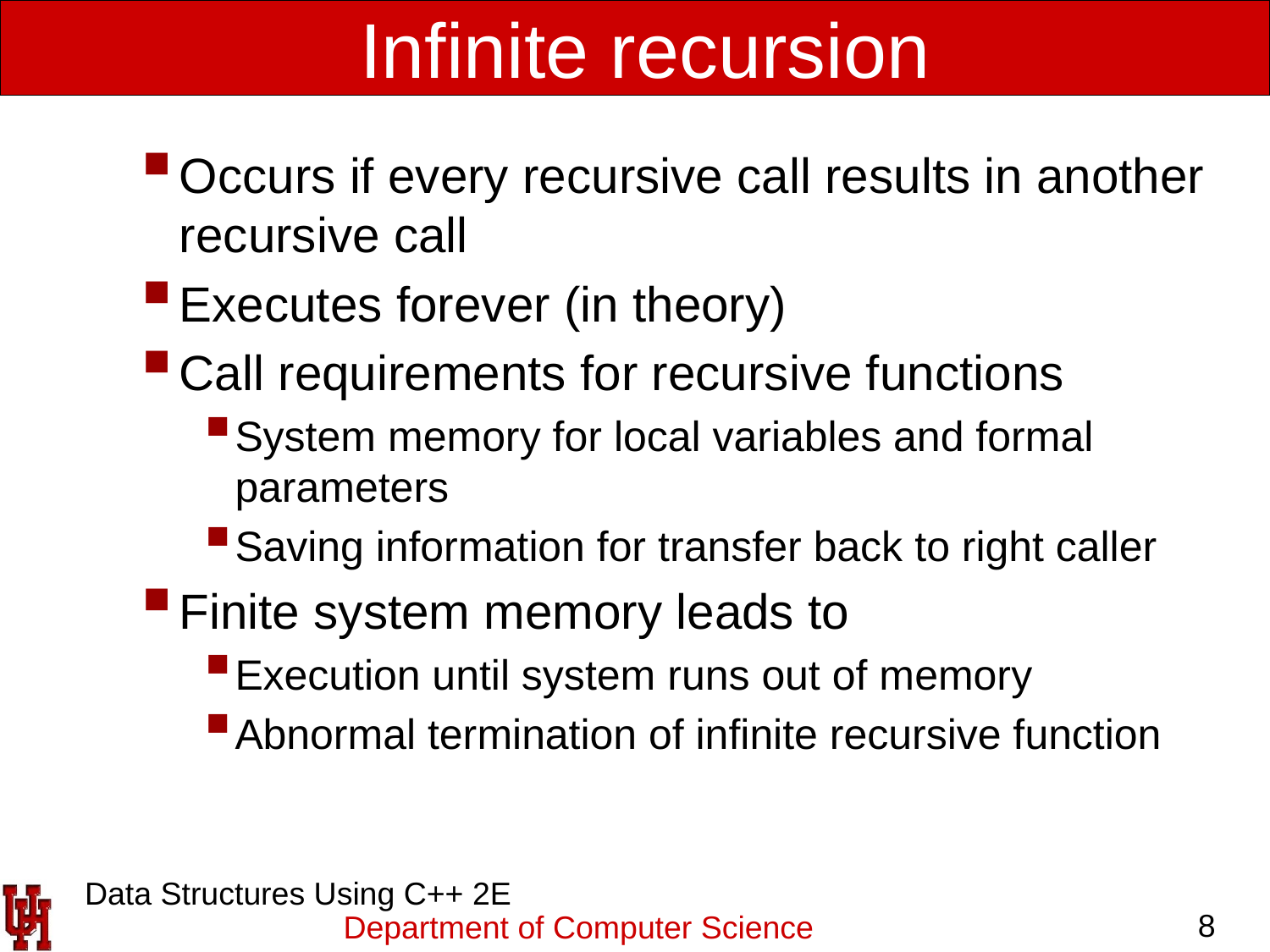

# Infinite recursion
Occurs if every recursive call results in another recursive call
Executes forever (in theory)
Call requirements for recursive functions
System memory for local variables and formal parameters
Saving information for transfer back to right caller
Finite system memory leads to
Execution until system runs out of memory
Abnormal termination of infinite recursive function
 Data Structures Using C++ 2E